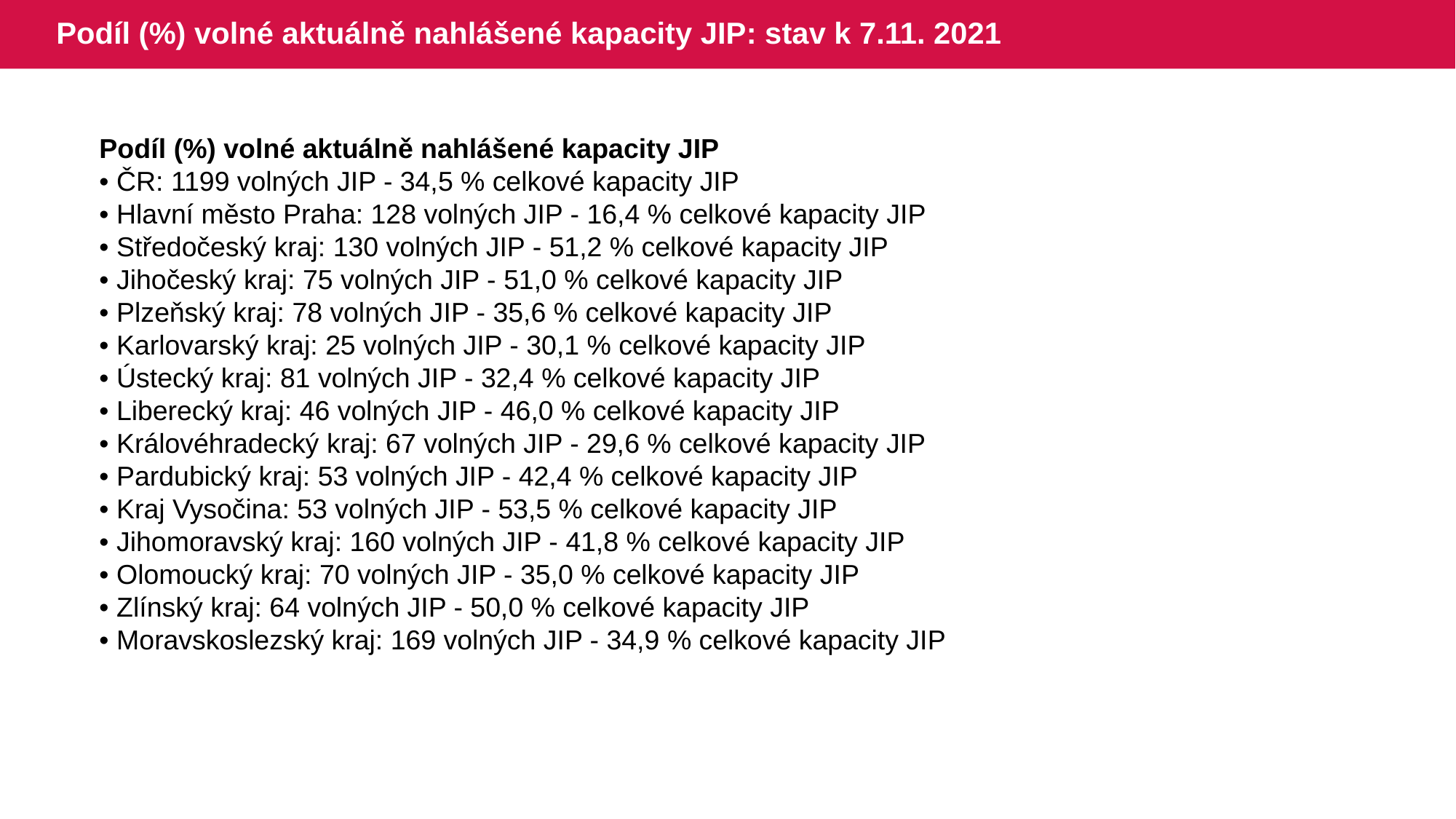

# Podíl (%) volné aktuálně nahlášené kapacity JIP: stav k 7.11. 2021
Podíl (%) volné aktuálně nahlášené kapacity JIP
• ČR: 1199 volných JIP - 34,5 % celkové kapacity JIP
• Hlavní město Praha: 128 volných JIP - 16,4 % celkové kapacity JIP
• Středočeský kraj: 130 volných JIP - 51,2 % celkové kapacity JIP
• Jihočeský kraj: 75 volných JIP - 51,0 % celkové kapacity JIP
• Plzeňský kraj: 78 volných JIP - 35,6 % celkové kapacity JIP
• Karlovarský kraj: 25 volných JIP - 30,1 % celkové kapacity JIP
• Ústecký kraj: 81 volných JIP - 32,4 % celkové kapacity JIP
• Liberecký kraj: 46 volných JIP - 46,0 % celkové kapacity JIP
• Královéhradecký kraj: 67 volných JIP - 29,6 % celkové kapacity JIP
• Pardubický kraj: 53 volných JIP - 42,4 % celkové kapacity JIP
• Kraj Vysočina: 53 volných JIP - 53,5 % celkové kapacity JIP
• Jihomoravský kraj: 160 volných JIP - 41,8 % celkové kapacity JIP
• Olomoucký kraj: 70 volných JIP - 35,0 % celkové kapacity JIP
• Zlínský kraj: 64 volných JIP - 50,0 % celkové kapacity JIP
• Moravskoslezský kraj: 169 volných JIP - 34,9 % celkové kapacity JIP

|  |
| --- |